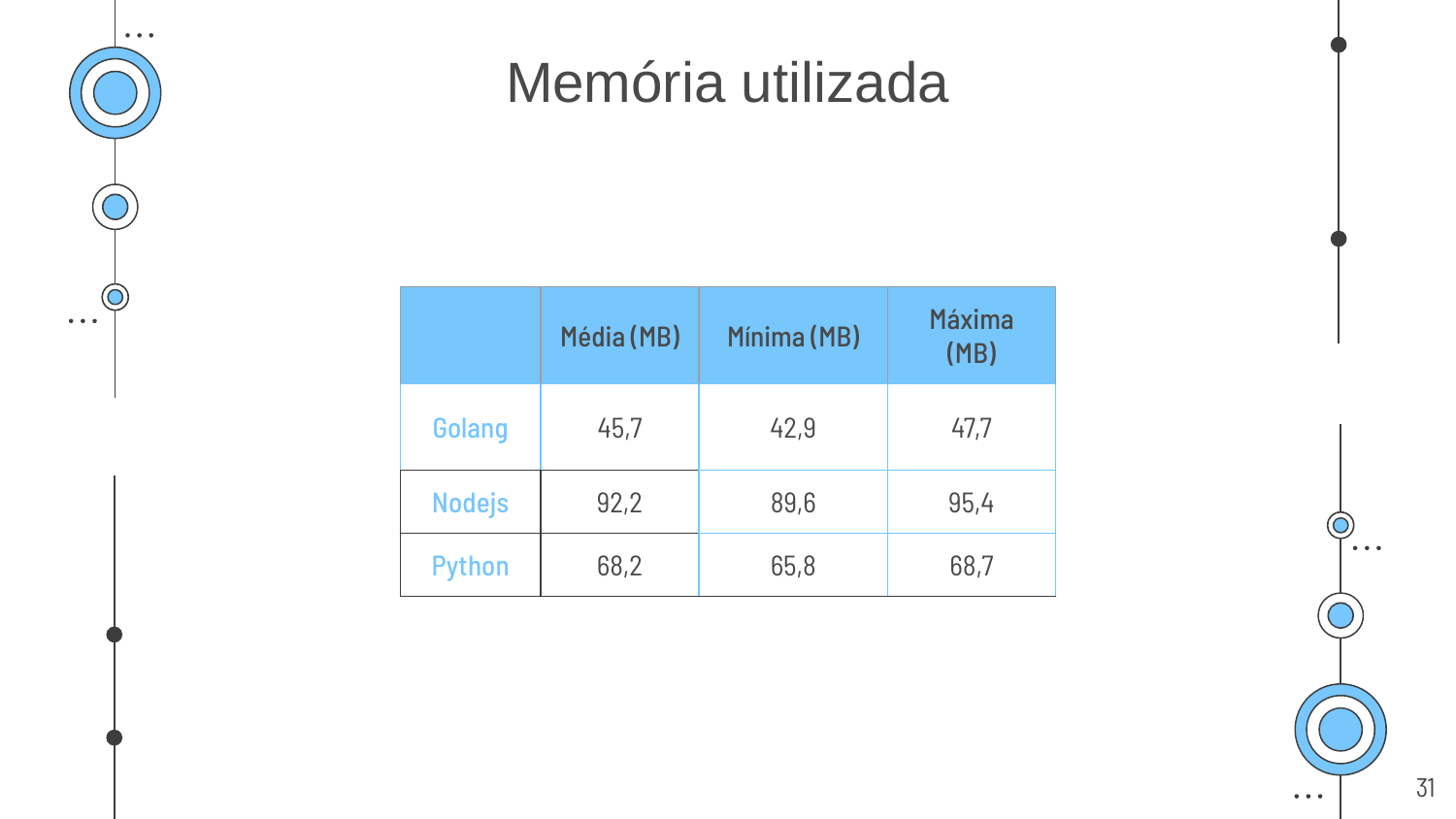

# Memória utilizada
|  | Média (MB) | Mínima (MB) | Máxima (MB) |
| --- | --- | --- | --- |
| Golang | 45,7 | 42,9 | 47,7 |
| Nodejs | 92,2 | 89,6 | 95,4 |
| Python | 68,2 | 65,8 | 68,7 |
31